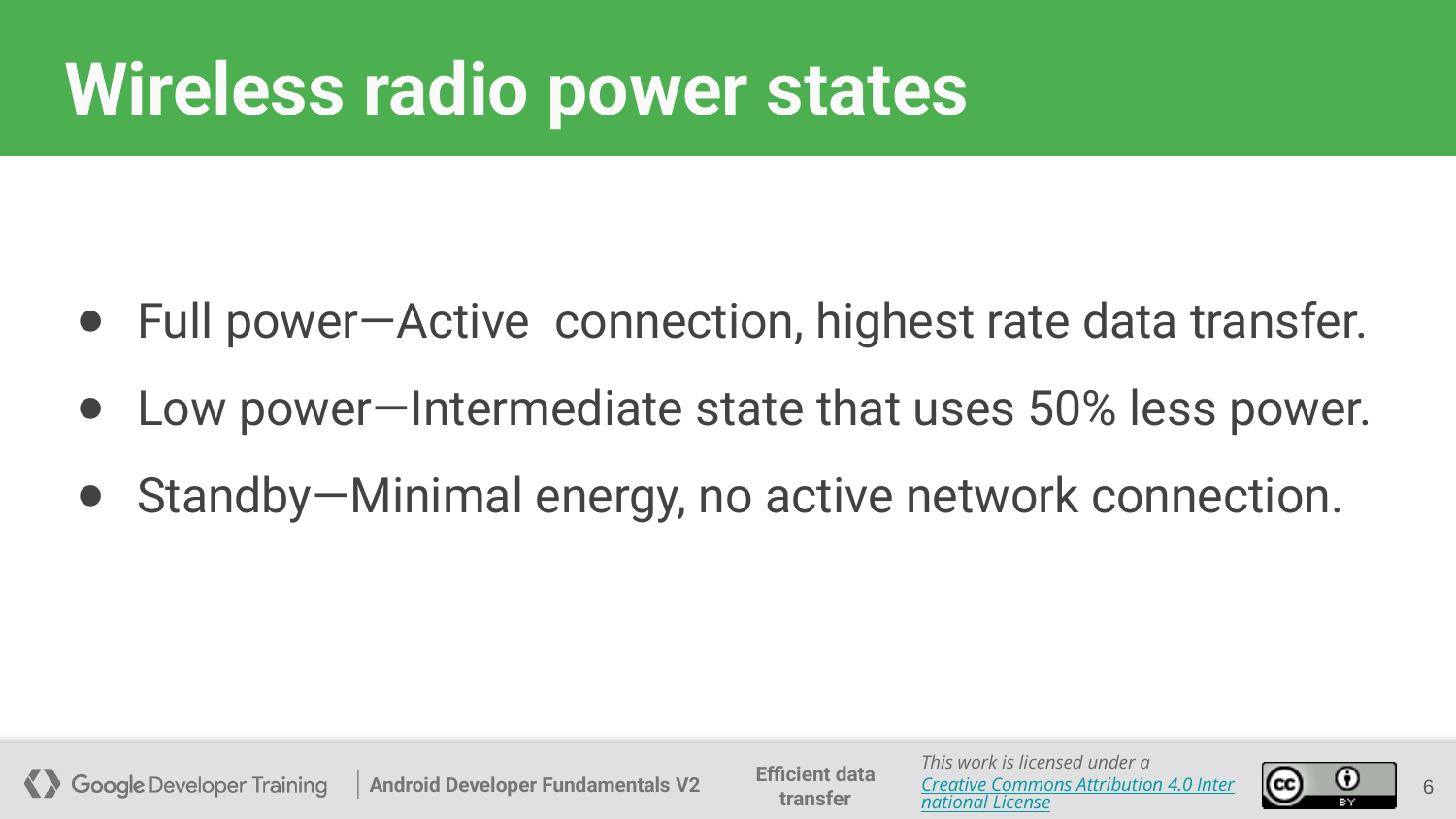

# Wireless radio power states
Full power—Active  connection, highest rate data transfer.
Low power—Intermediate state that uses 50% less power.
Standby—Minimal energy, no active network connection.

6